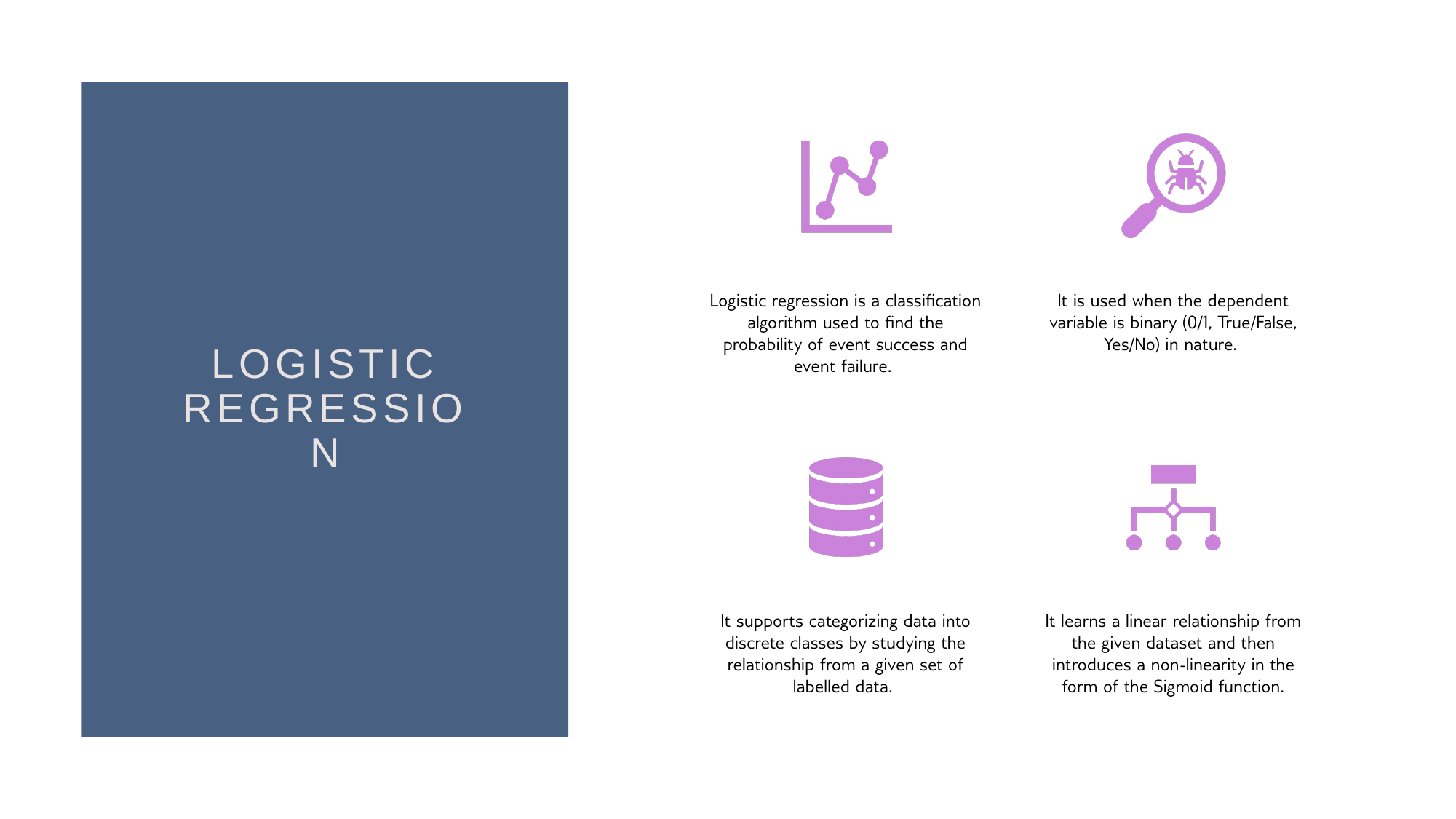

Logistic regression is a classification algorithm used to find the probability of event success and event failure.
It is used when the dependent variable is binary (0/1, True/False, Yes/No) in nature.
It supports categorizing data into discrete classes by studying the relationship from a given set of labelled data.
It learns a linear relationship from the given dataset and then introduces a non-linearity in the form of the Sigmoid function.
# Logistic regression